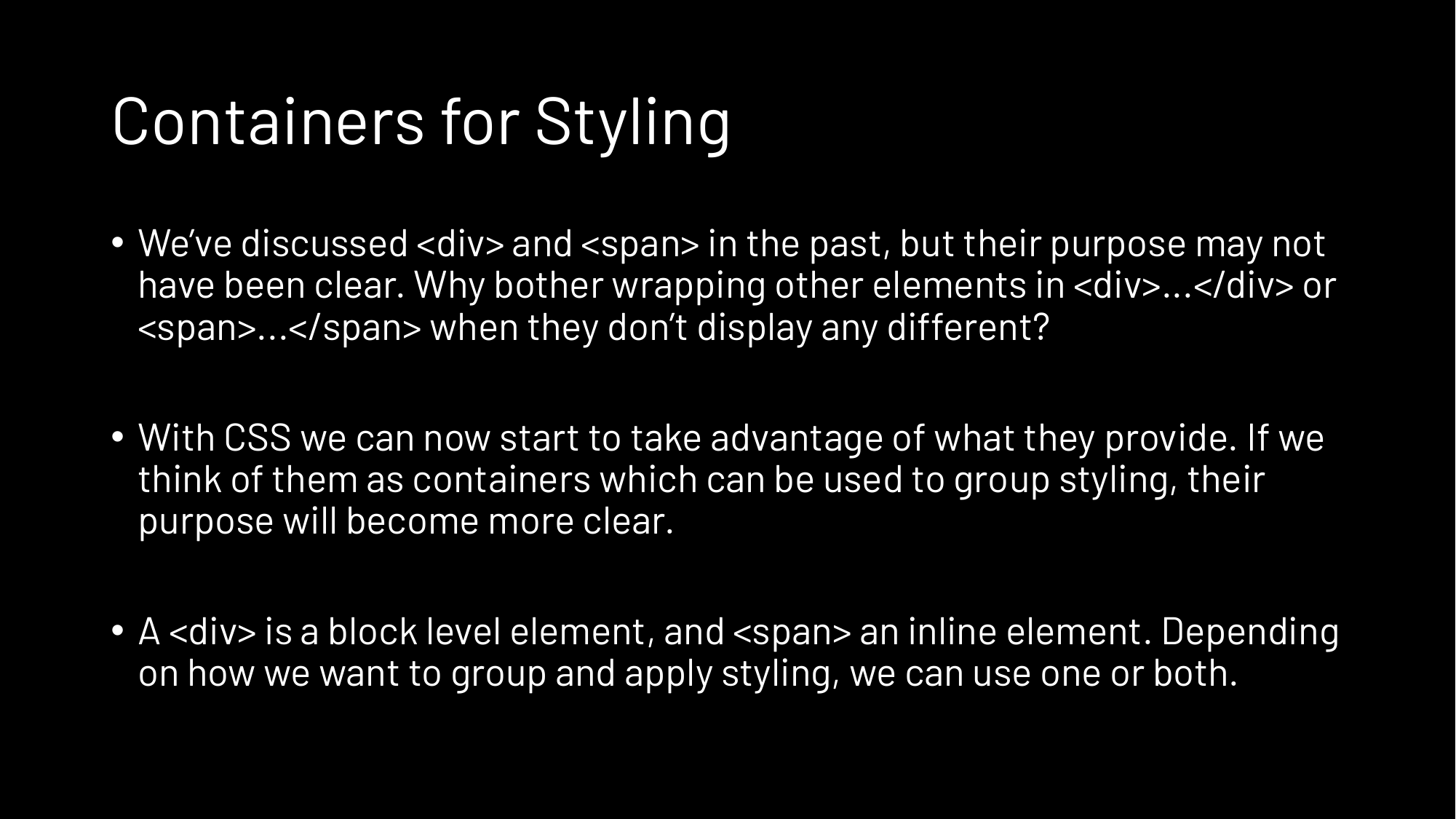

# Containers for Styling
We’ve discussed <div> and <span> in the past, but their purpose may not have been clear. Why bother wrapping other elements in <div>...</div> or <span>...</span> when they don’t display any different?

With CSS we can now start to take advantage of what they provide. If we think of them as containers which can be used to group styling, their purpose will become more clear.

A <div> is a block level element, and <span> an inline element. Depending on how we want to group and apply styling, we can use one or both.